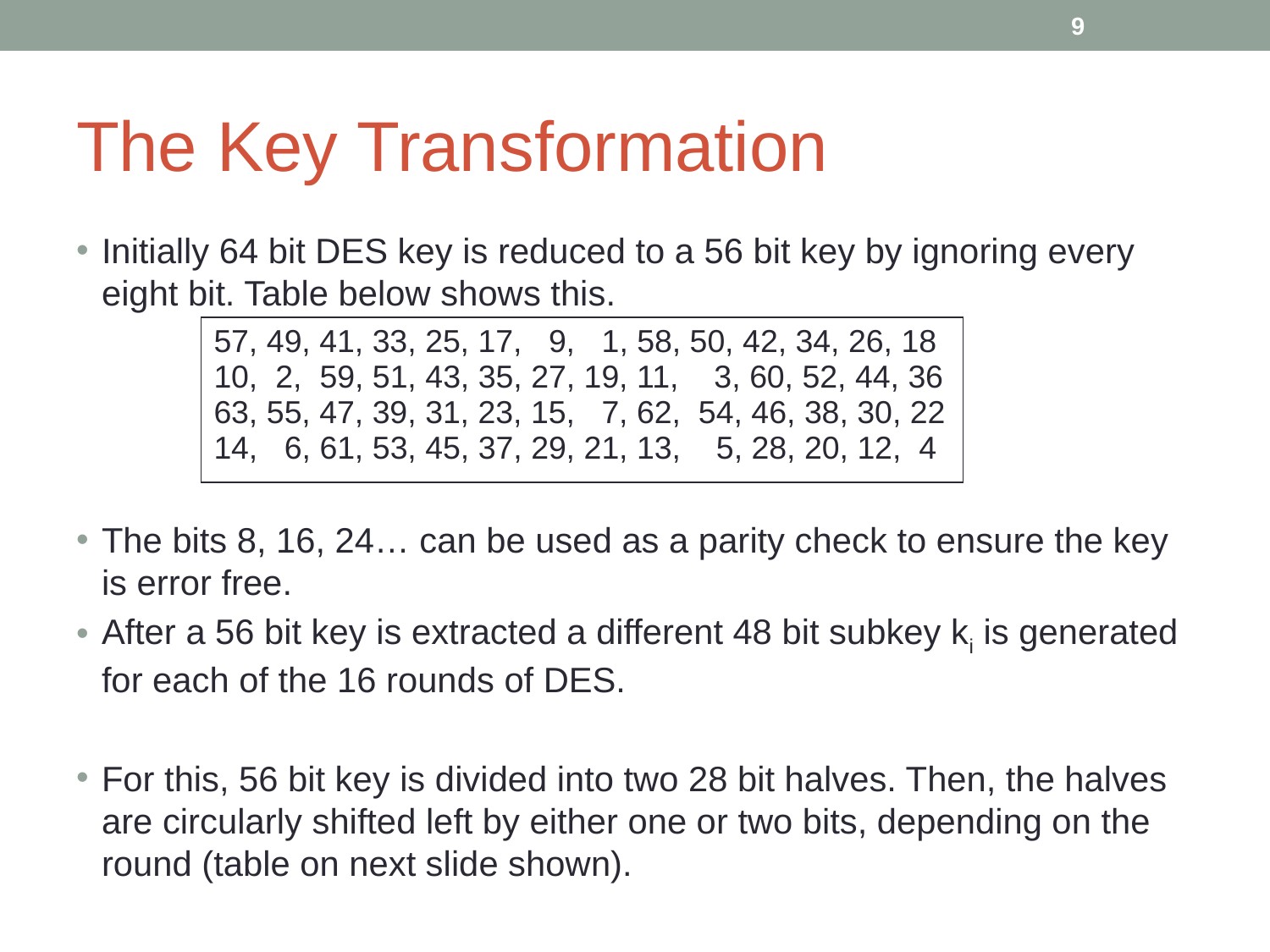

9
# The Key Transformation
Initially 64 bit DES key is reduced to a 56 bit key by ignoring every eight bit. Table below shows this.

The bits 8, 16, 24… can be used as a parity check to ensure the key is error free.
After a 56 bit key is extracted a different 48 bit subkey ki is generated for each of the 16 rounds of DES.

For this, 56 bit key is divided into two 28 bit halves. Then, the halves are circularly shifted left by either one or two bits, depending on the round (table on next slide shown).
| 57, 49, 41, 33, 25, 17, 9, 1, 58, 50, 42, 34, 26, 18 10, 2, 59, 51, 43, 35, 27, 19, 11, 3, 60, 52, 44, 36 63, 55, 47, 39, 31, 23, 15, 7, 62, 54, 46, 38, 30, 22 14, 6, 61, 53, 45, 37, 29, 21, 13, 5, 28, 20, 12, 4 |
| --- |